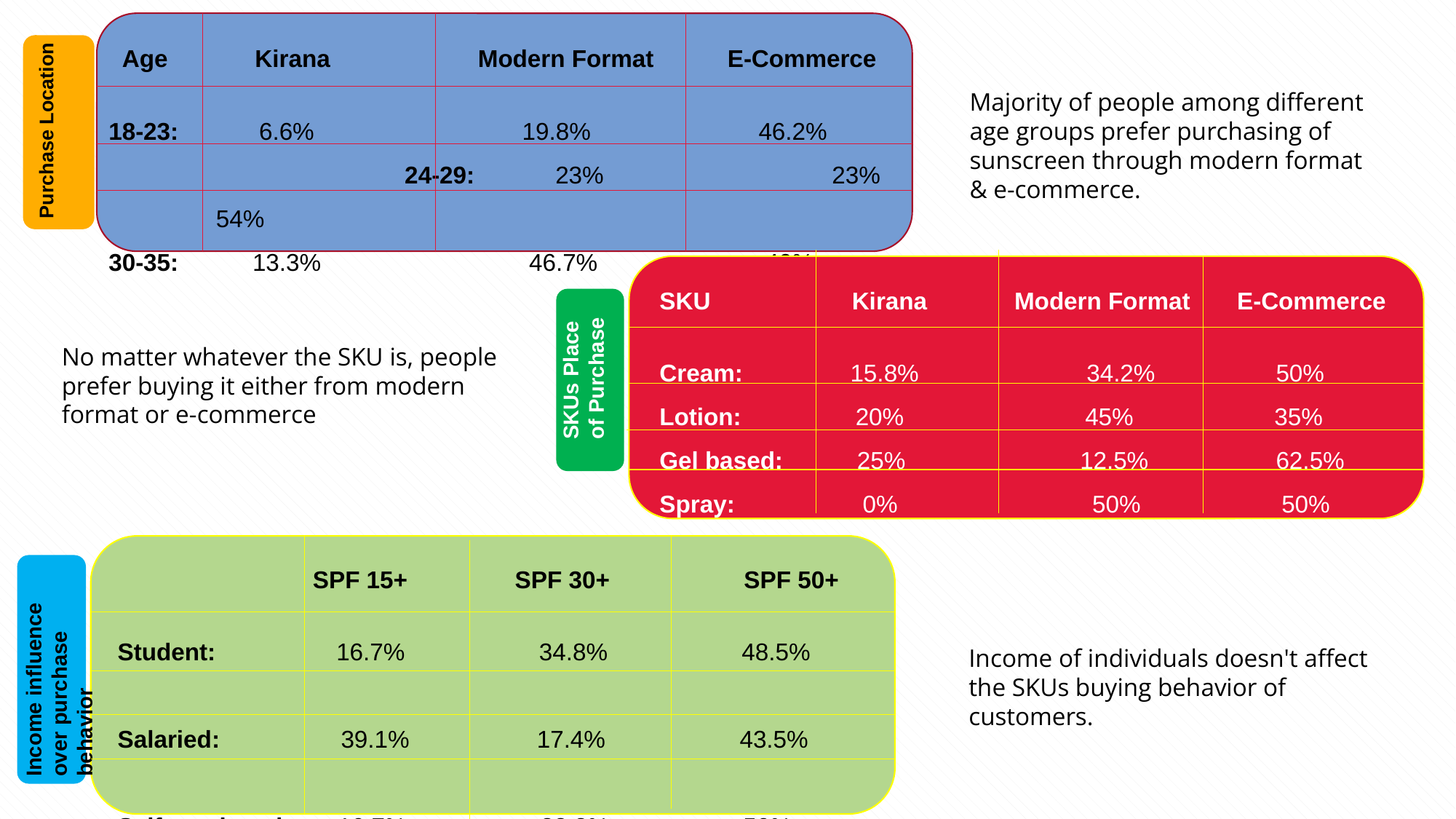

Purchase Location

  Age             Kirana                      Modern Format           E-Commerce

18-23:            6.6%                               19.8%                         46.2%                                                               24-29:            23%                                  23%                           54%
30-35:           13.3%                               46.7%                         40%
Majority of people among different age groups prefer purchasing of sunscreen through modern format & e-commerce.

SKU                     Kirana             Modern Format       E-Commerce

Cream:                15.8%                         34.2%                  50%
Lotion:                 20%                           45%                     35%
Gel based:           25%                          12.5%                   62.5%
Spray:                   0%                             50%                     50%
SKUs Place of Purchase

No matter whatever the SKU is, people prefer buying it either from modern format or e-commerce

Income influence over purchase behavior

                             SPF 15+                SPF 30+                    SPF 50+

Student:                  16.7%                    34.8%                    48.5%
Salaried:                  39.1%                   17.4%                    43.5%
Self-employed:       16.7%                    33.3%                    50%
Others:                      0%                           50%                      50%
Income of individuals doesn't affect the SKUs buying behavior of customers.